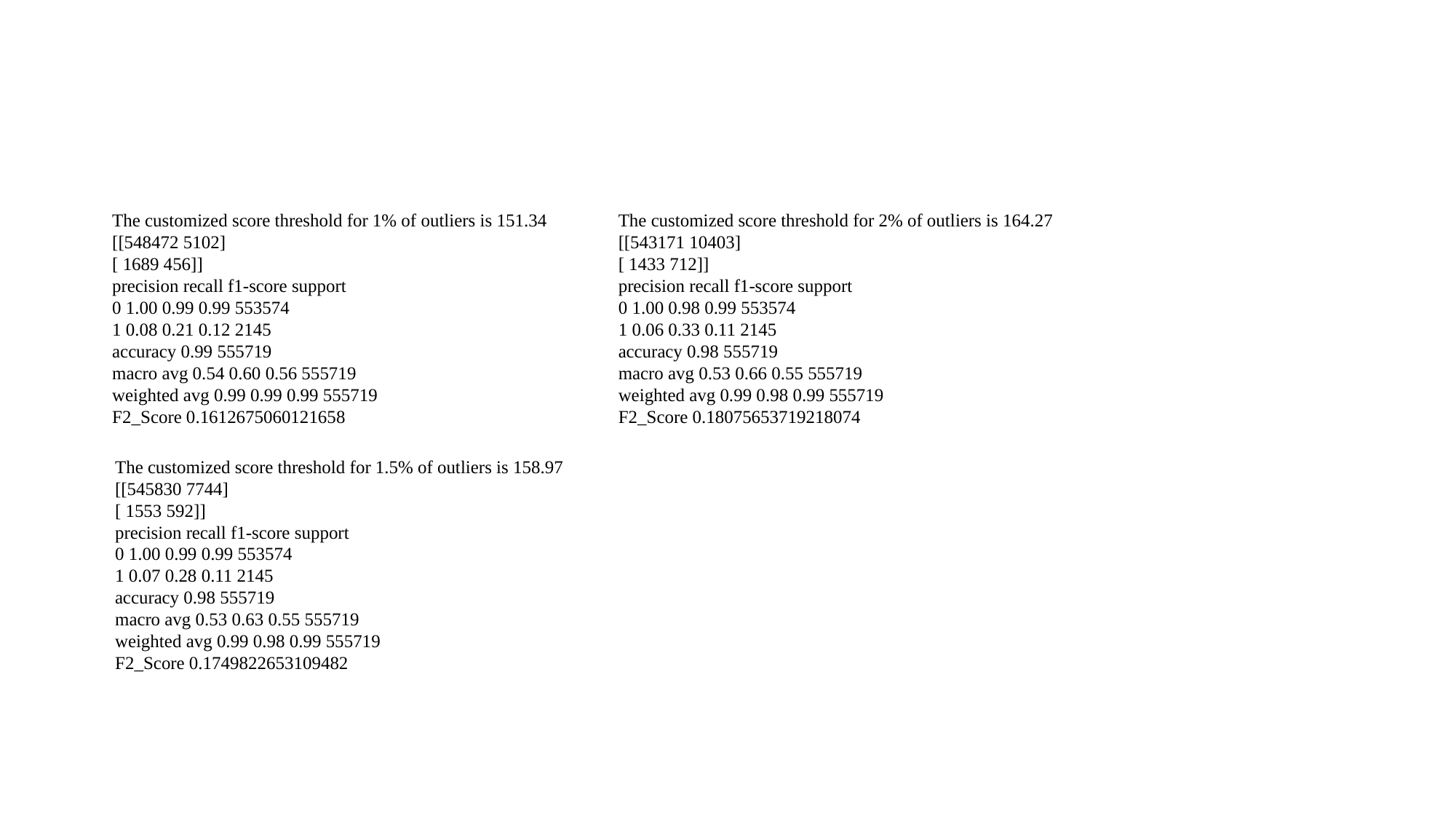

# Experiments
The customized score threshold for 2% of outliers is 164.27
[[543171 10403]
[ 1433 712]]
precision recall f1-score support
0 1.00 0.98 0.99 553574
1 0.06 0.33 0.11 2145
accuracy 0.98 555719
macro avg 0.53 0.66 0.55 555719
weighted avg 0.99 0.98 0.99 555719
F2_Score 0.18075653719218074
The customized score threshold for 1% of outliers is 151.34
[[548472 5102]
[ 1689 456]]
precision recall f1-score support
0 1.00 0.99 0.99 553574
1 0.08 0.21 0.12 2145
accuracy 0.99 555719
macro avg 0.54 0.60 0.56 555719
weighted avg 0.99 0.99 0.99 555719
F2_Score 0.1612675060121658
The customized score threshold for 1.5% of outliers is 158.97
[[545830 7744]
[ 1553 592]]
precision recall f1-score support
0 1.00 0.99 0.99 553574
1 0.07 0.28 0.11 2145
accuracy 0.98 555719
macro avg 0.53 0.63 0.55 555719
weighted avg 0.99 0.98 0.99 555719
F2_Score 0.1749822653109482